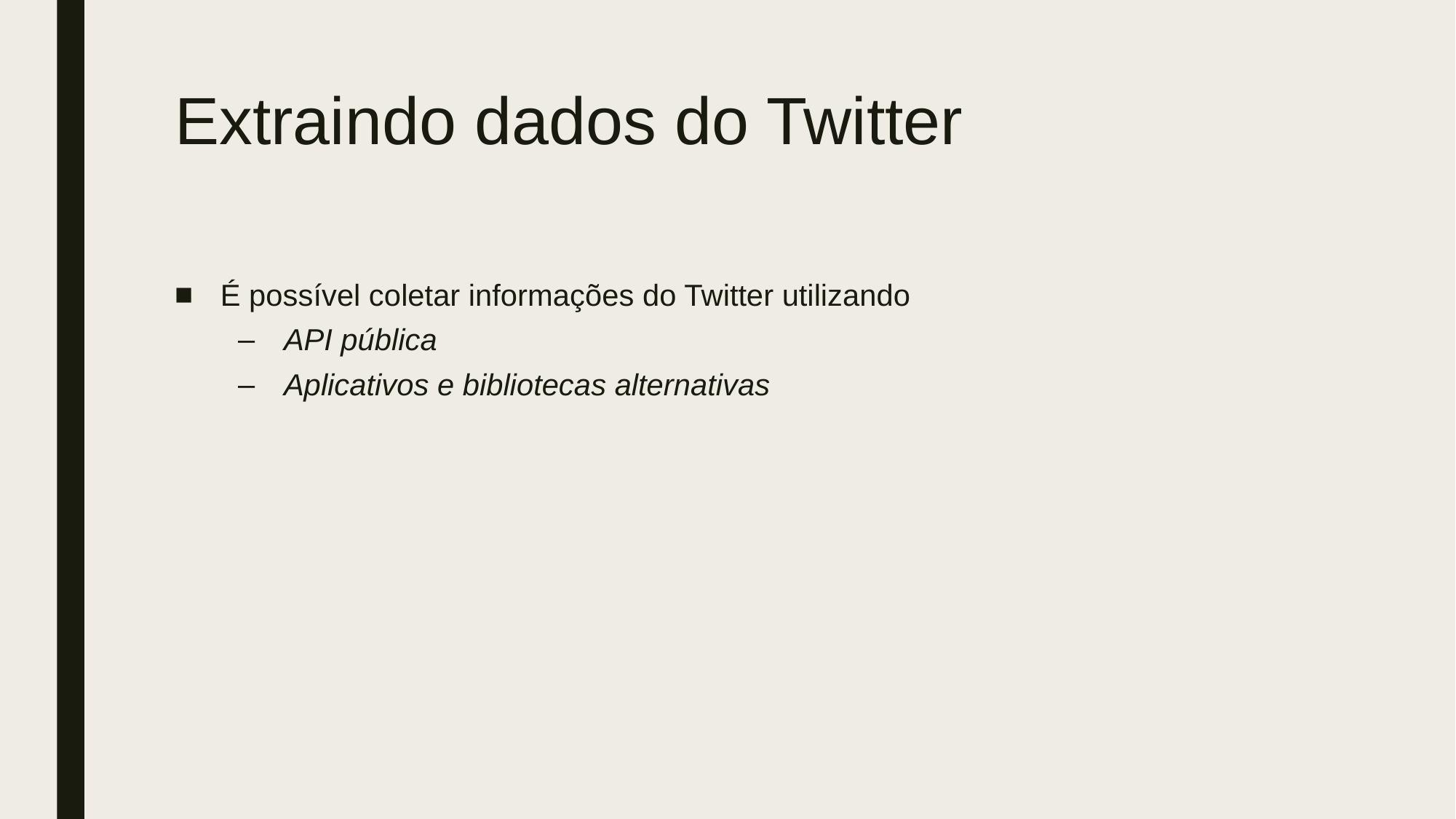

# Extraindo dados do Twitter
É possível coletar informações do Twitter utilizando
API pública
Aplicativos e bibliotecas alternativas